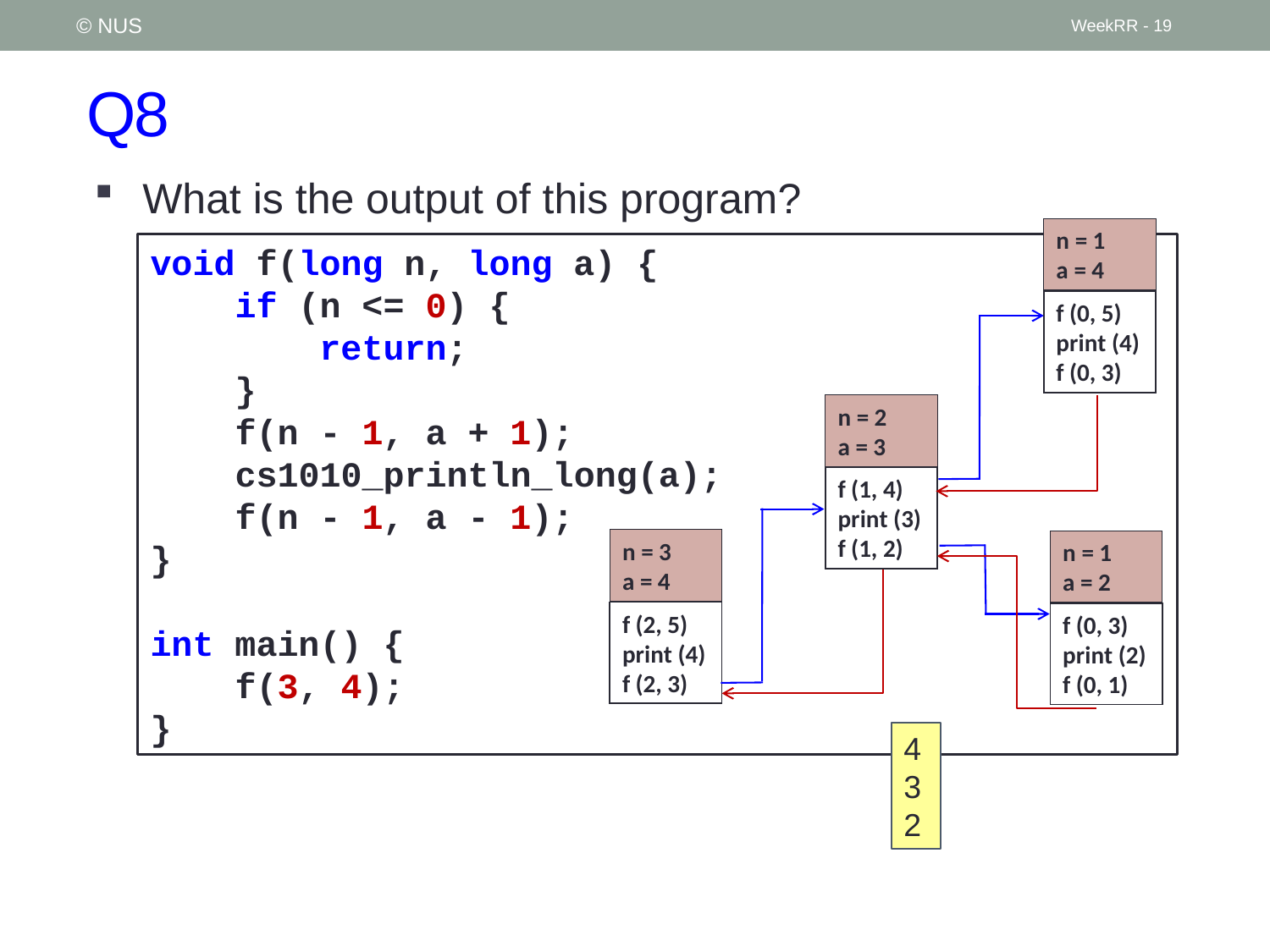

© NUS
WeekRR - 19
# Q8
What is the output of this program?
n = 1
a = 4
f (0, 5)
print (4)
f (0, 3)
void f(long n, long a) {
    if (n <= 0) {
        return;
    }
    f(n - 1, a + 1);
    cs1010_println_long(a);
    f(n - 1, a - 1);
}

int main() {
    f(3, 4);
}
n = 2
a = 3
f (1, 4)
print (3)
f (1, 2)
n = 3
a = 4
f (2, 5)
print (4)
f (2, 3)
n = 1
a = 2
f (0, 3)
print (2)
f (0, 1)
4
3
2